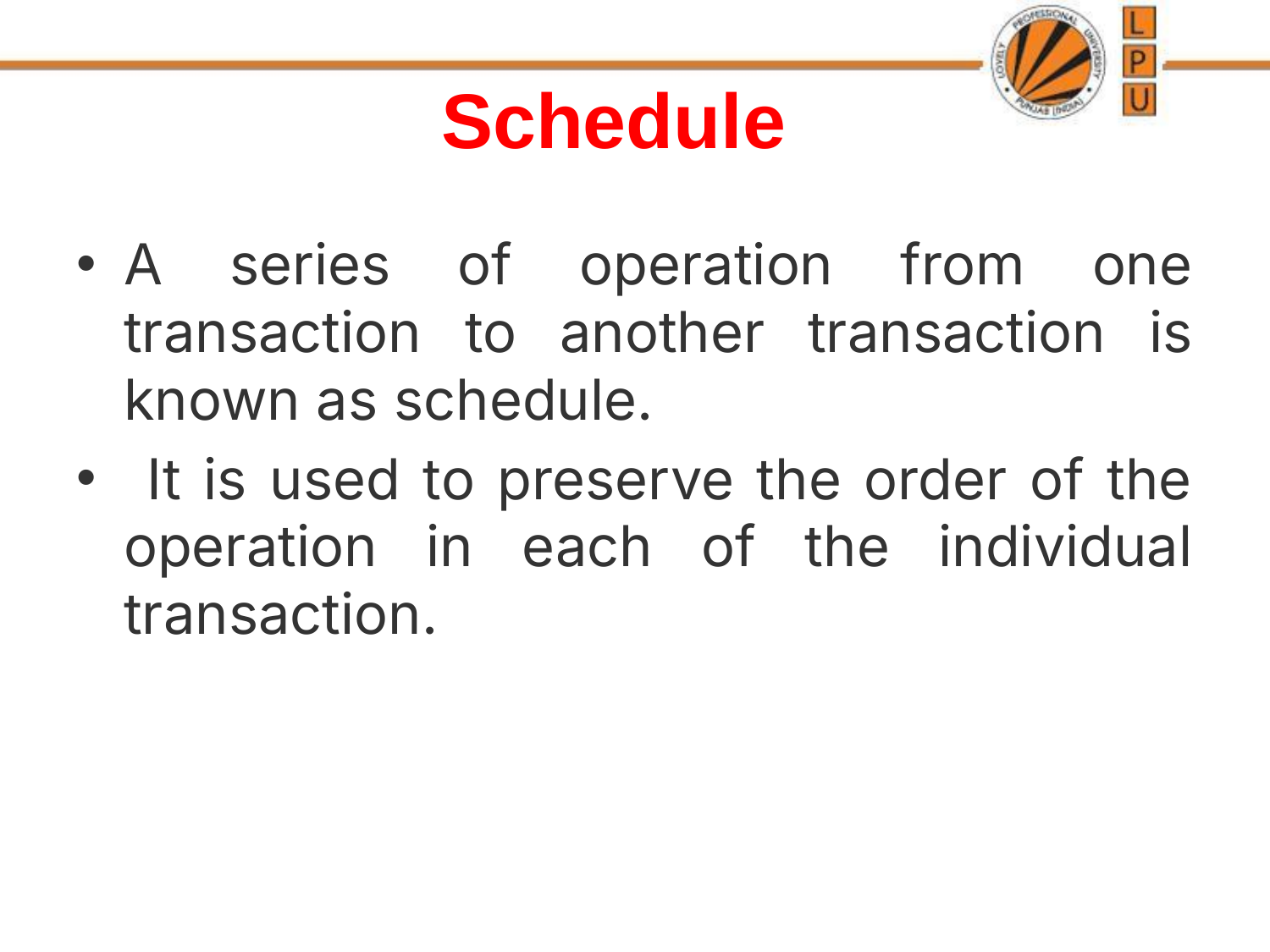

# Schedule
A series of operation from one transaction to another transaction is known as schedule.
 It is used to preserve the order of the operation in each of the individual transaction.